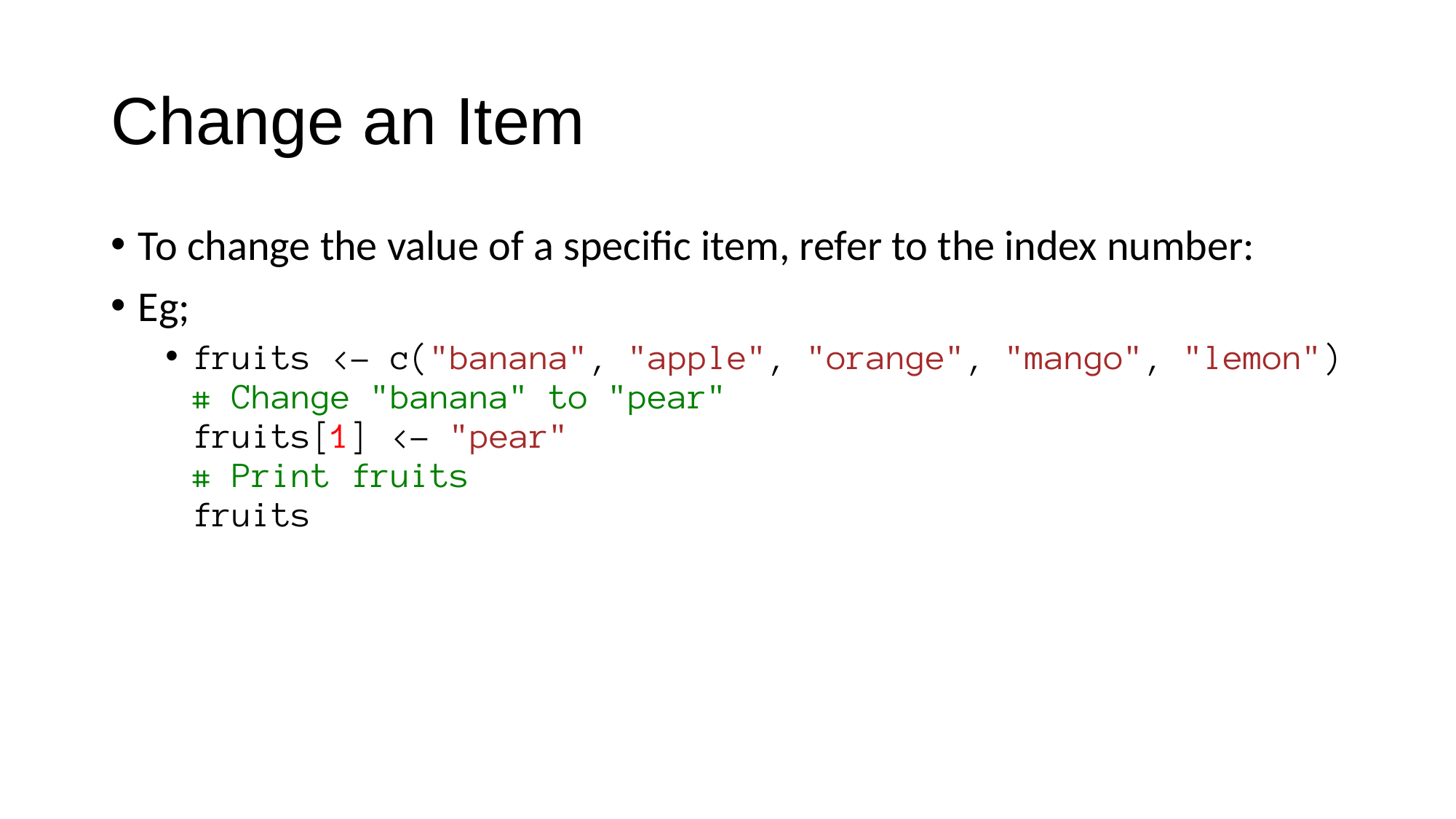

# Change an Item
To change the value of a specific item, refer to the index number:
Eg;
fruits <- c("banana", "apple", "orange", "mango", "lemon")
# Change "banana" to "pear"
fruits[1] <- "pear"
# Print fruits
fruits